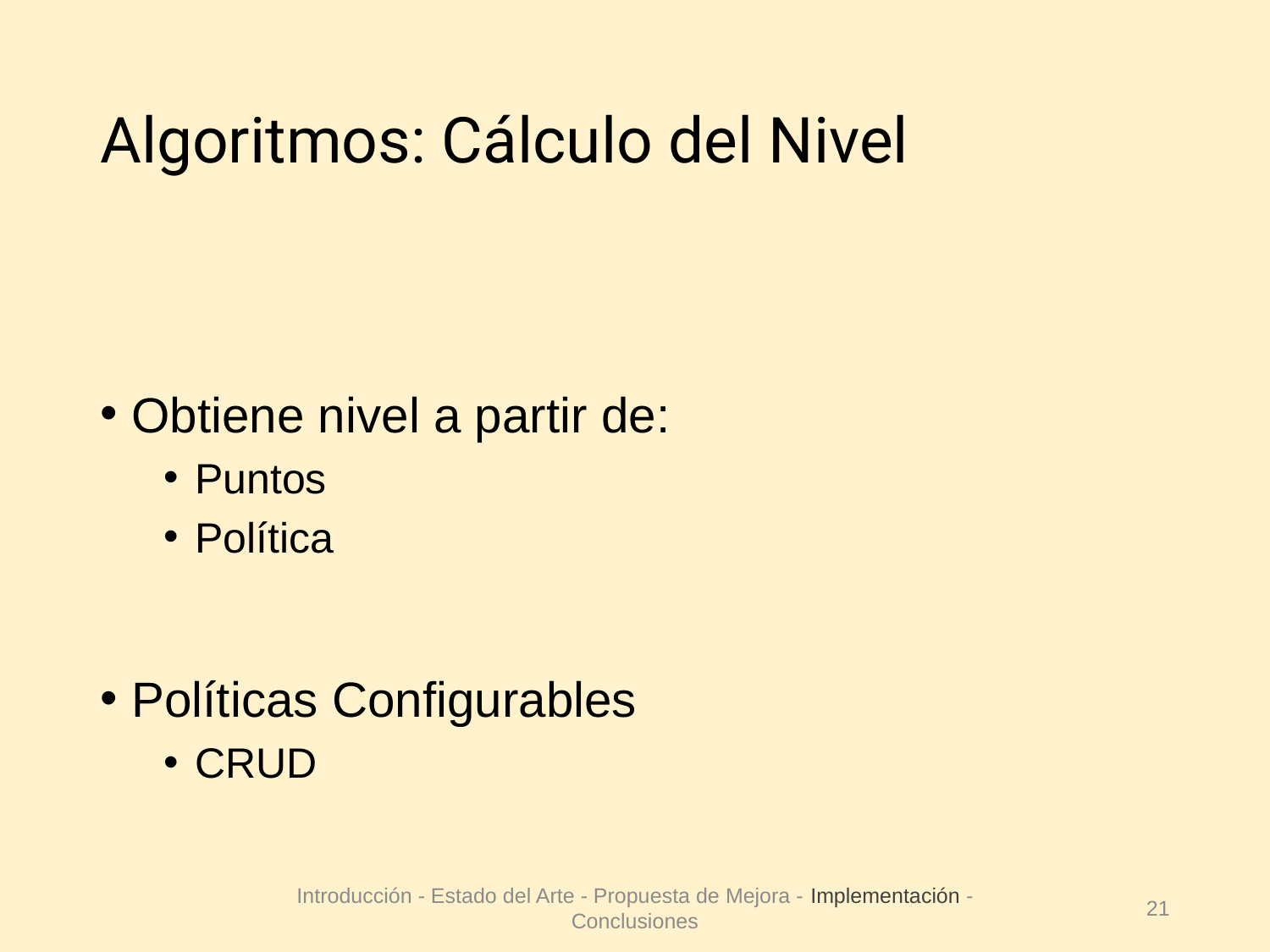

# Algoritmos: Cálculo del Nivel
Obtiene nivel a partir de:
Puntos
Política
Políticas Configurables
CRUD
Introducción - Estado del Arte - Propuesta de Mejora - Implementación - Conclusiones
21